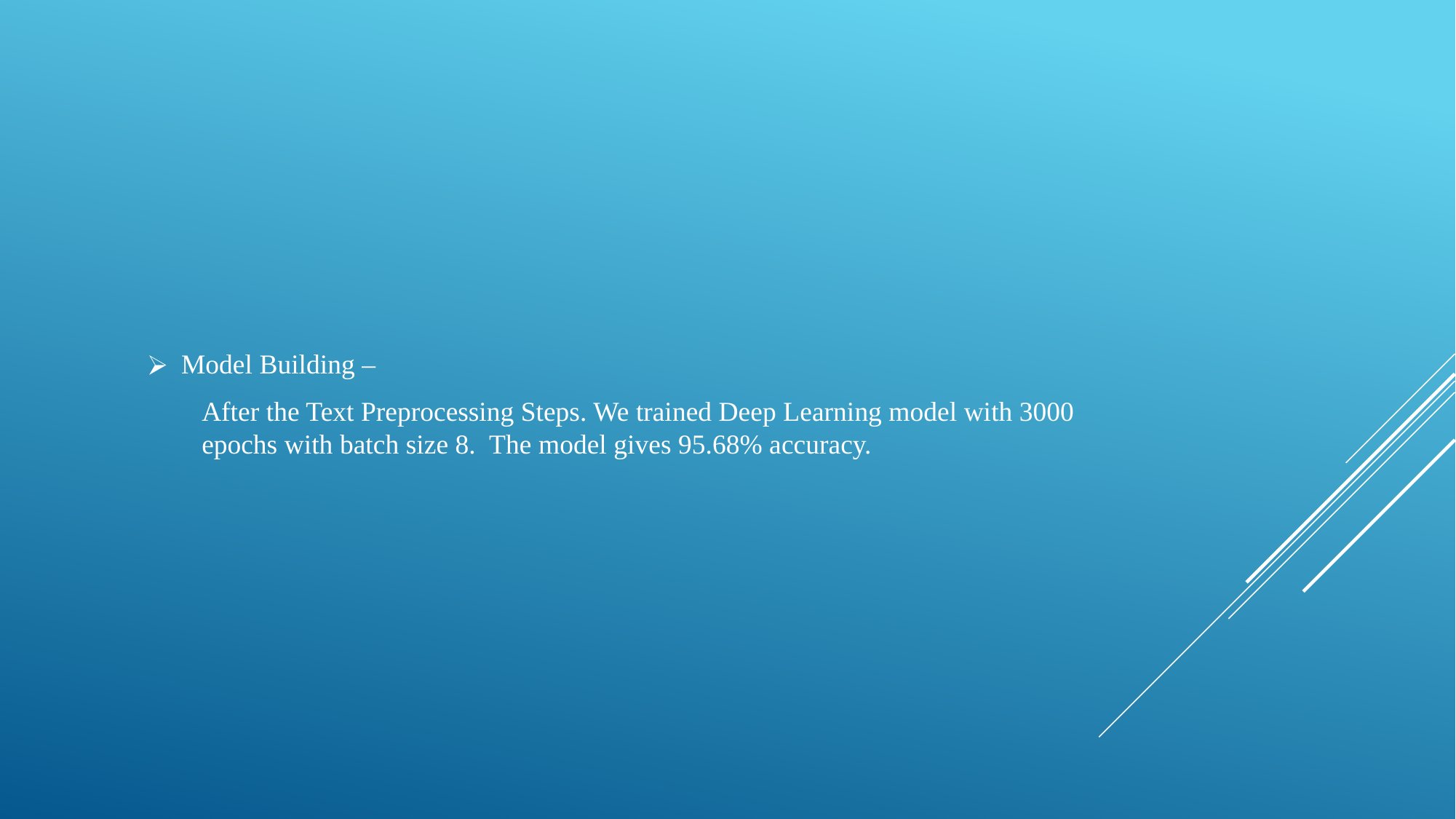

Model Building –
After the Text Preprocessing Steps. We trained Deep Learning model with 3000 epochs with batch size 8.  The model gives 95.68% accuracy.